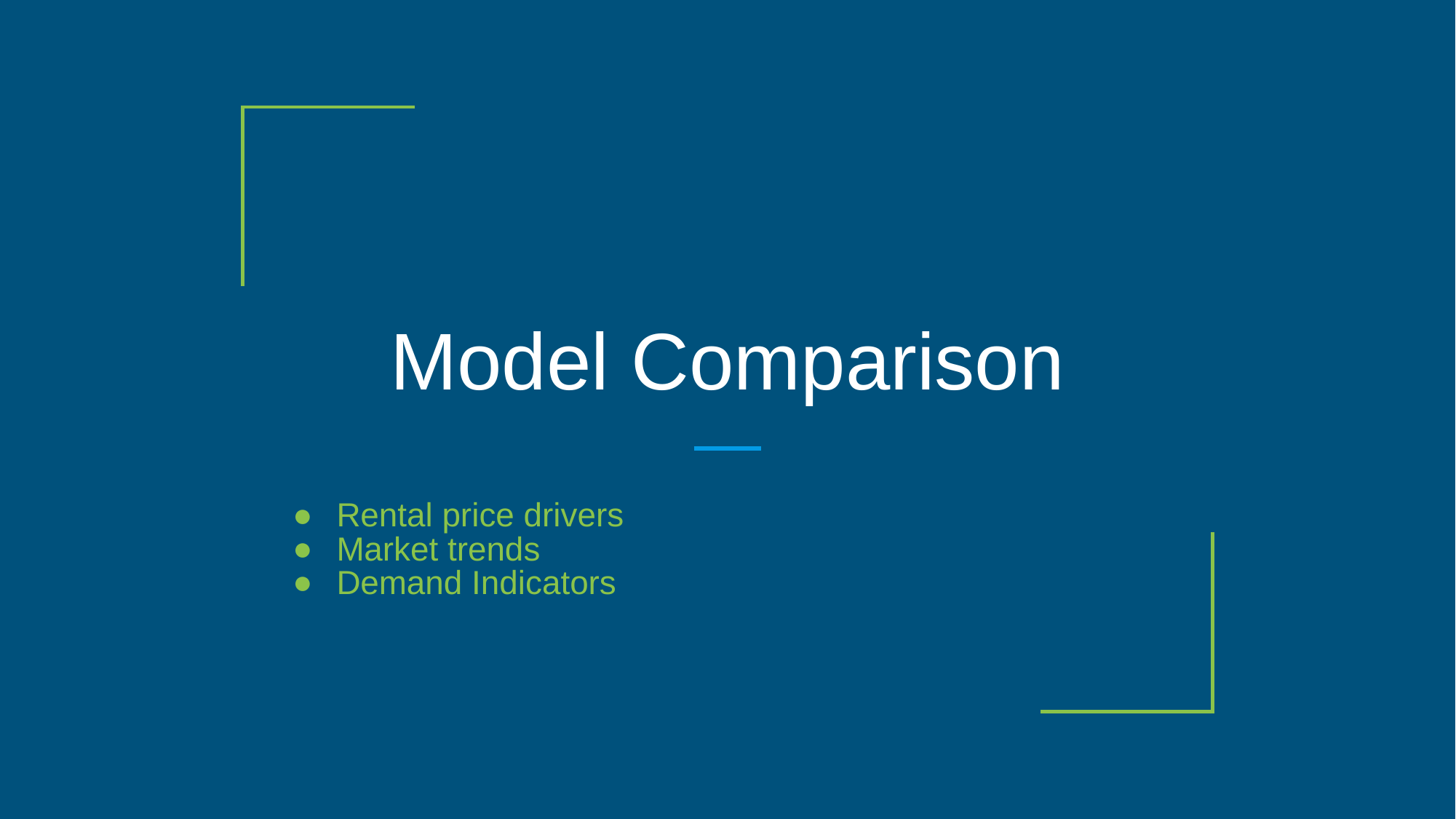

# Model Comparison
Rental price drivers
Market trends
Demand Indicators